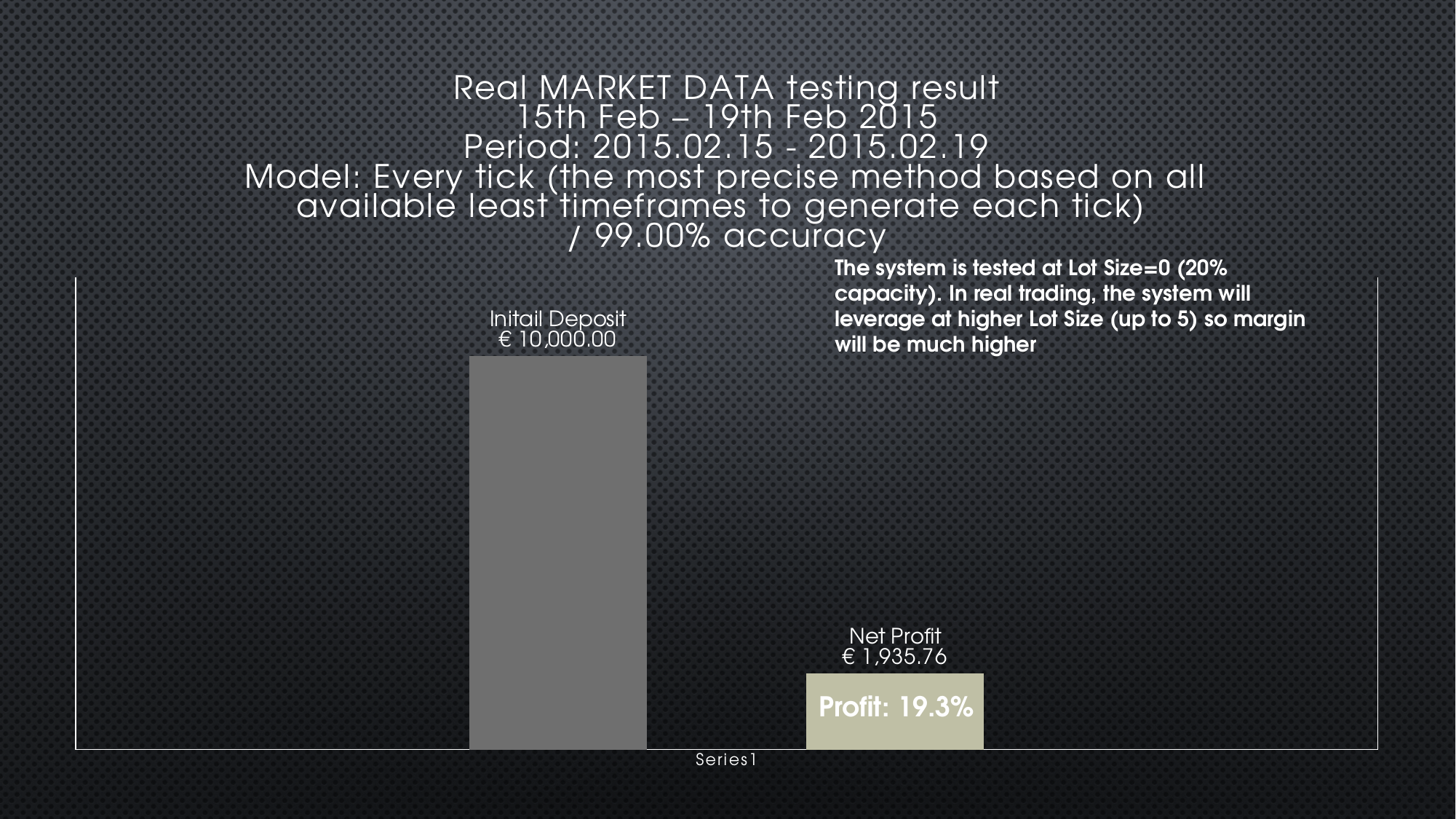

### Chart: Real MARKET DATA testing result
15th Feb – 19th Feb 2015
Period: 2015.02.15 - 2015.02.19
Model: Every tick (the most precise method based on all available least timeframes to generate each tick)
/ 99.00% accuracy

| Category | Initail Deposit | Net Profit |
|---|---|---|
|  | 10000.0 | 1935.76 |
The system is tested at Lot Size=0 (20% capacity). In real trading, the system will leverage at higher Lot Size (up to 5) so margin will be much higher
Profit: 19.3%